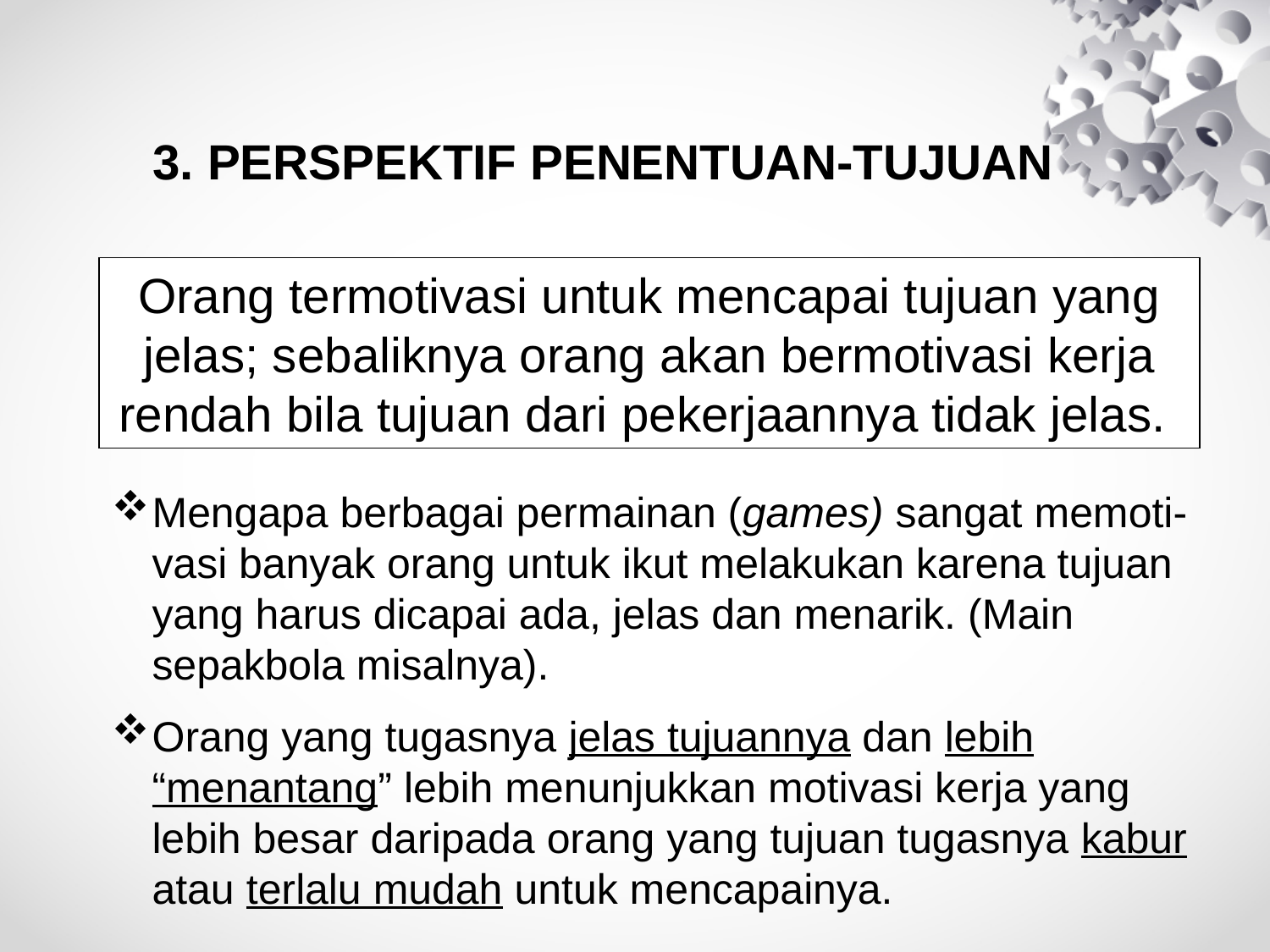

3. PERSPEKTIF PENENTUAN-TUJUAN
Orang termotivasi untuk mencapai tujuan yang jelas; sebaliknya orang akan bermotivasi kerja rendah bila tujuan dari pekerjaannya tidak jelas.
Mengapa berbagai permainan (games) sangat memoti-vasi banyak orang untuk ikut melakukan karena tujuan yang harus dicapai ada, jelas dan menarik. (Main sepakbola misalnya).
Orang yang tugasnya jelas tujuannya dan lebih “menantang” lebih menunjukkan motivasi kerja yang lebih besar daripada orang yang tujuan tugasnya kabur atau terlalu mudah untuk mencapainya.